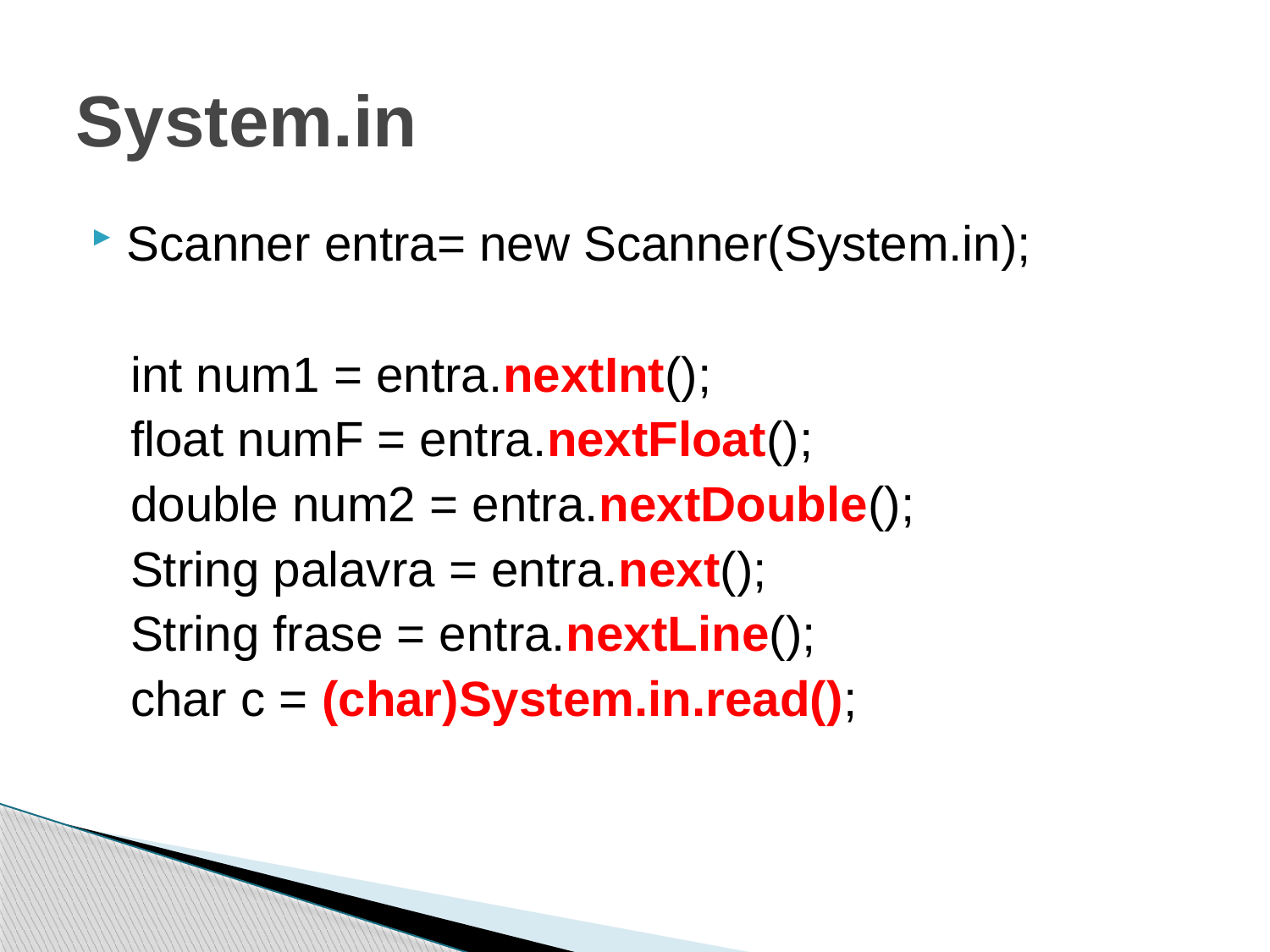

# System.in
Scanner entra= new Scanner(System.in);

int num1 = entra.nextInt();
float numF = entra.nextFloat();
double num2 = entra.nextDouble();
String palavra = entra.next();
String frase = entra.nextLine();
char c = (char)System.in.read();